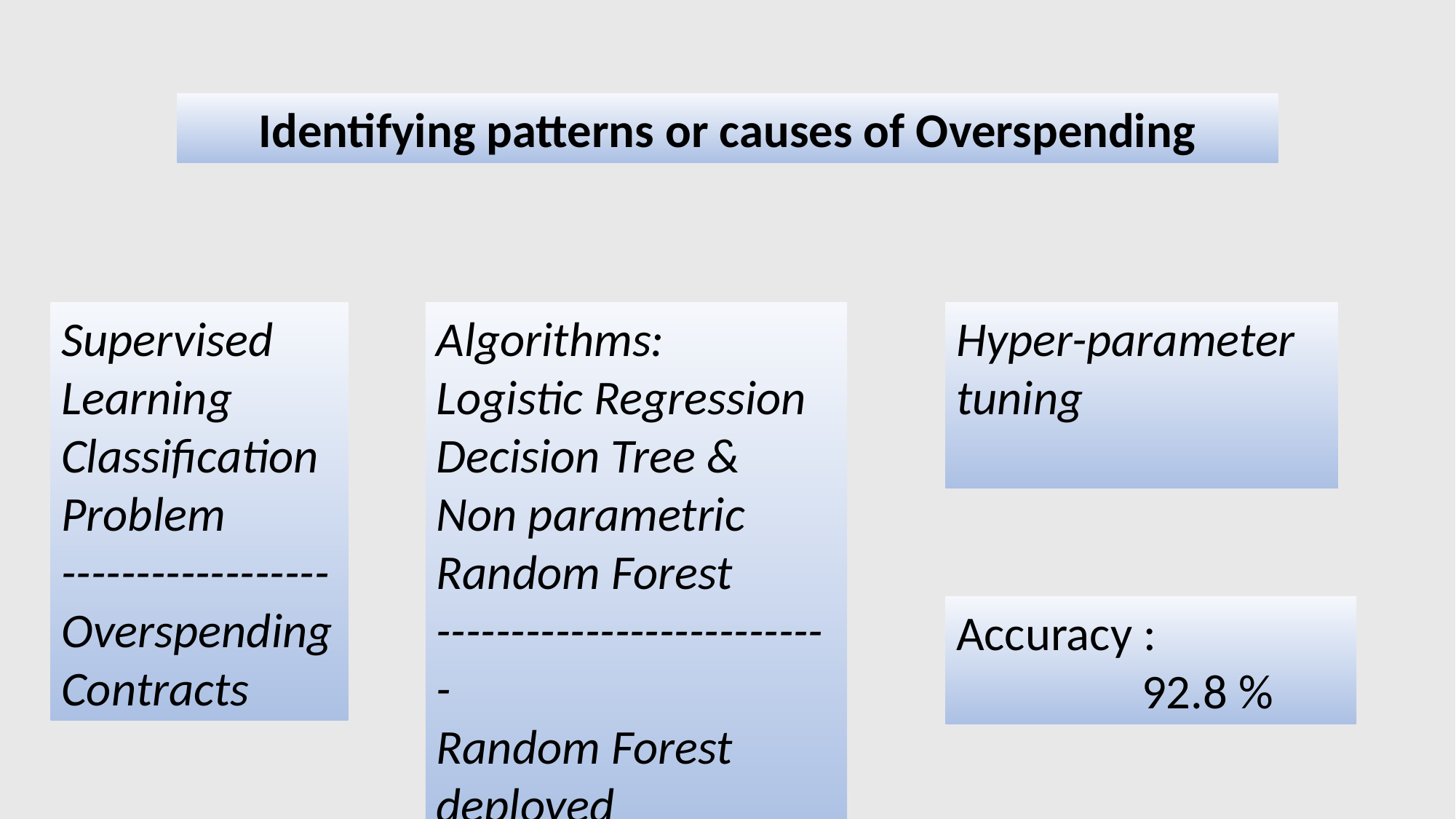

Identifying patterns or causes of Overspending
Supervised Learning
Classification Problem
------------------
Overspending Contracts
Algorithms:
Logistic Regression
Decision Tree &
Non parametric Random Forest
---------------------------
Random Forest deployed
Hyper-parameter tuning

Accuracy :
                 92.8 %